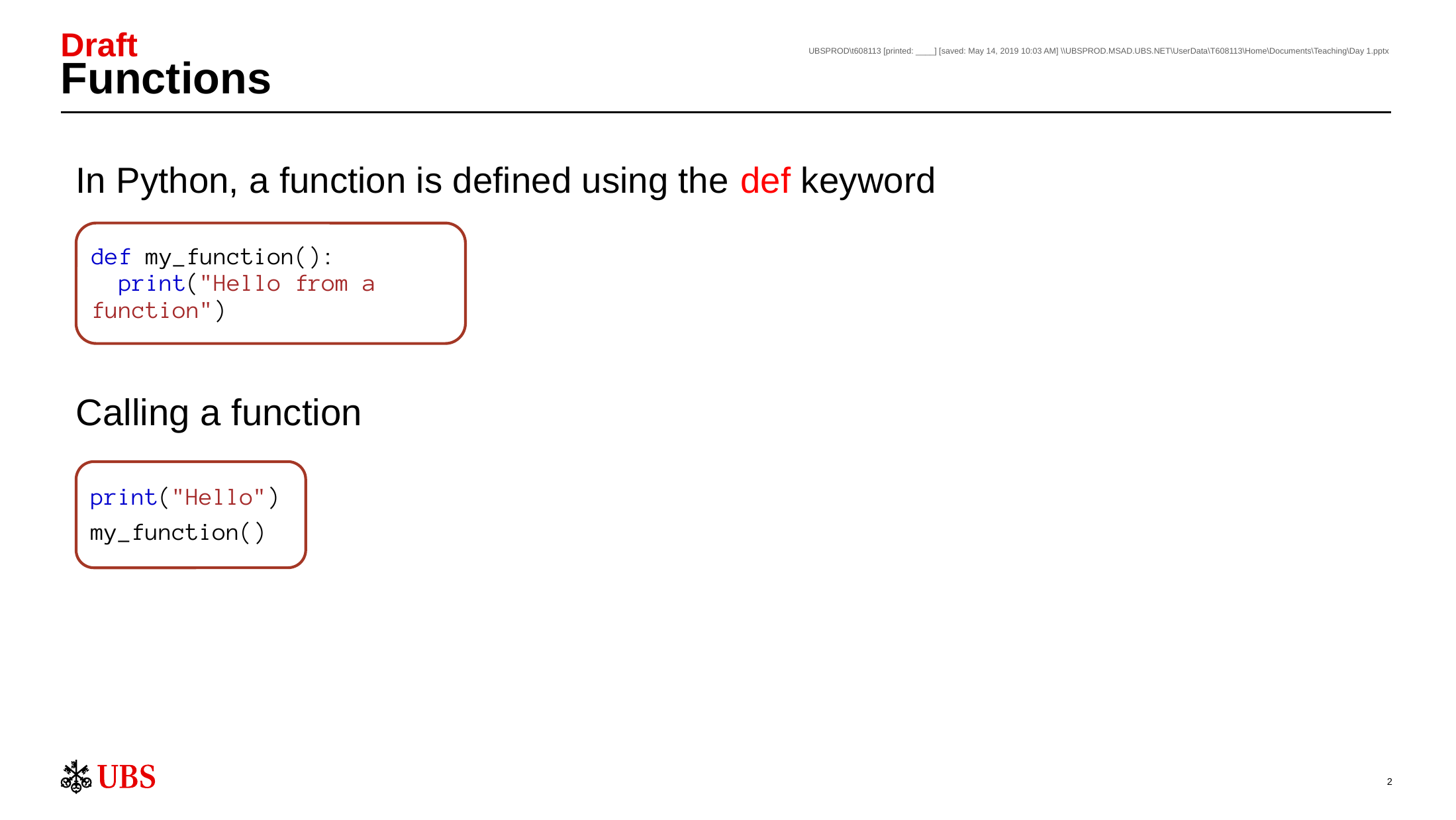

# Functions
In Python, a function is defined using the def keyword
def my_function():
  print("Hello from a function")
Calling a function
print("Hello")
my_function()